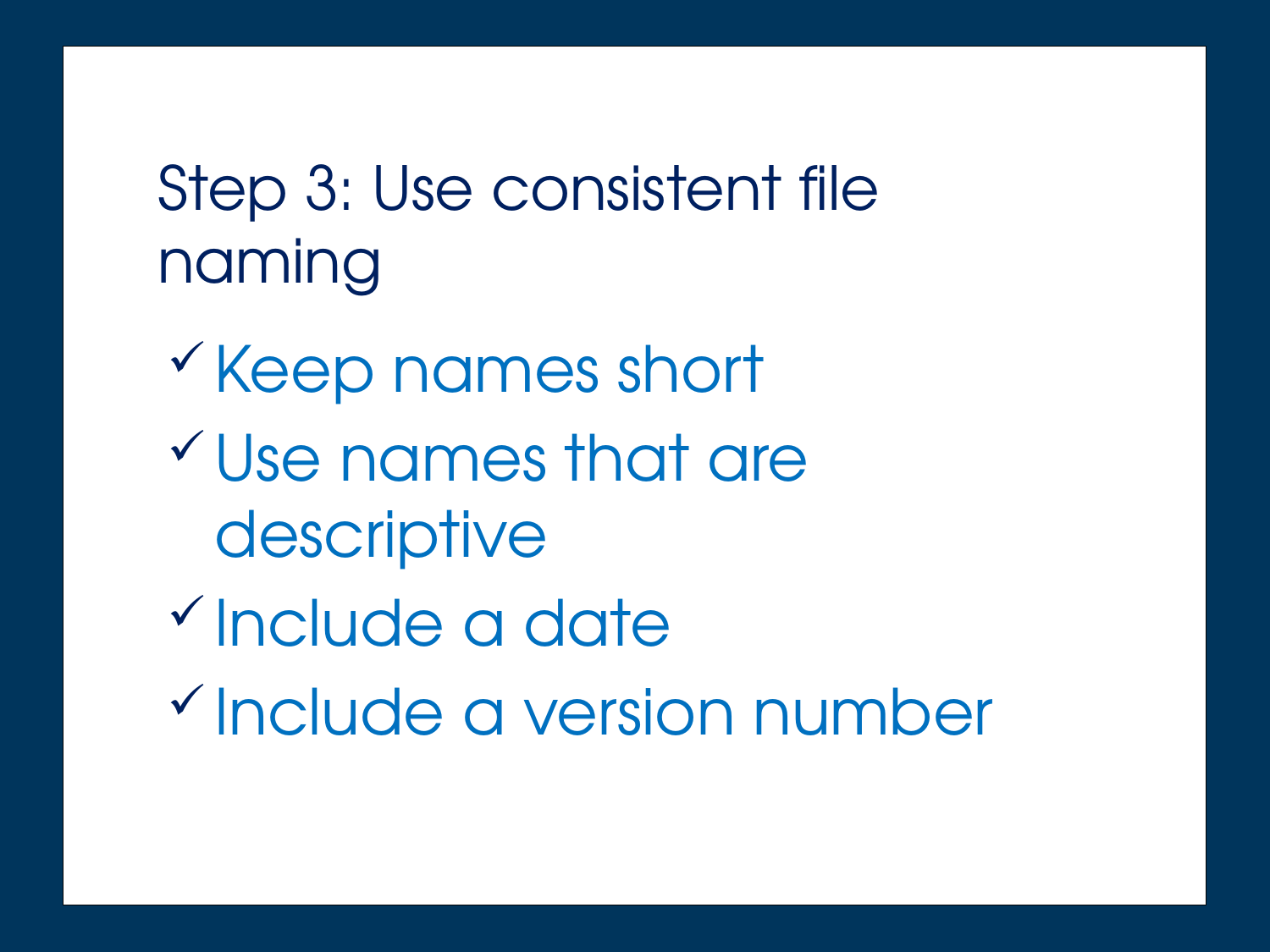

# Step 3: Use consistent file naming
Keep names short
Use names that are descriptive
Include a date
Include a version number